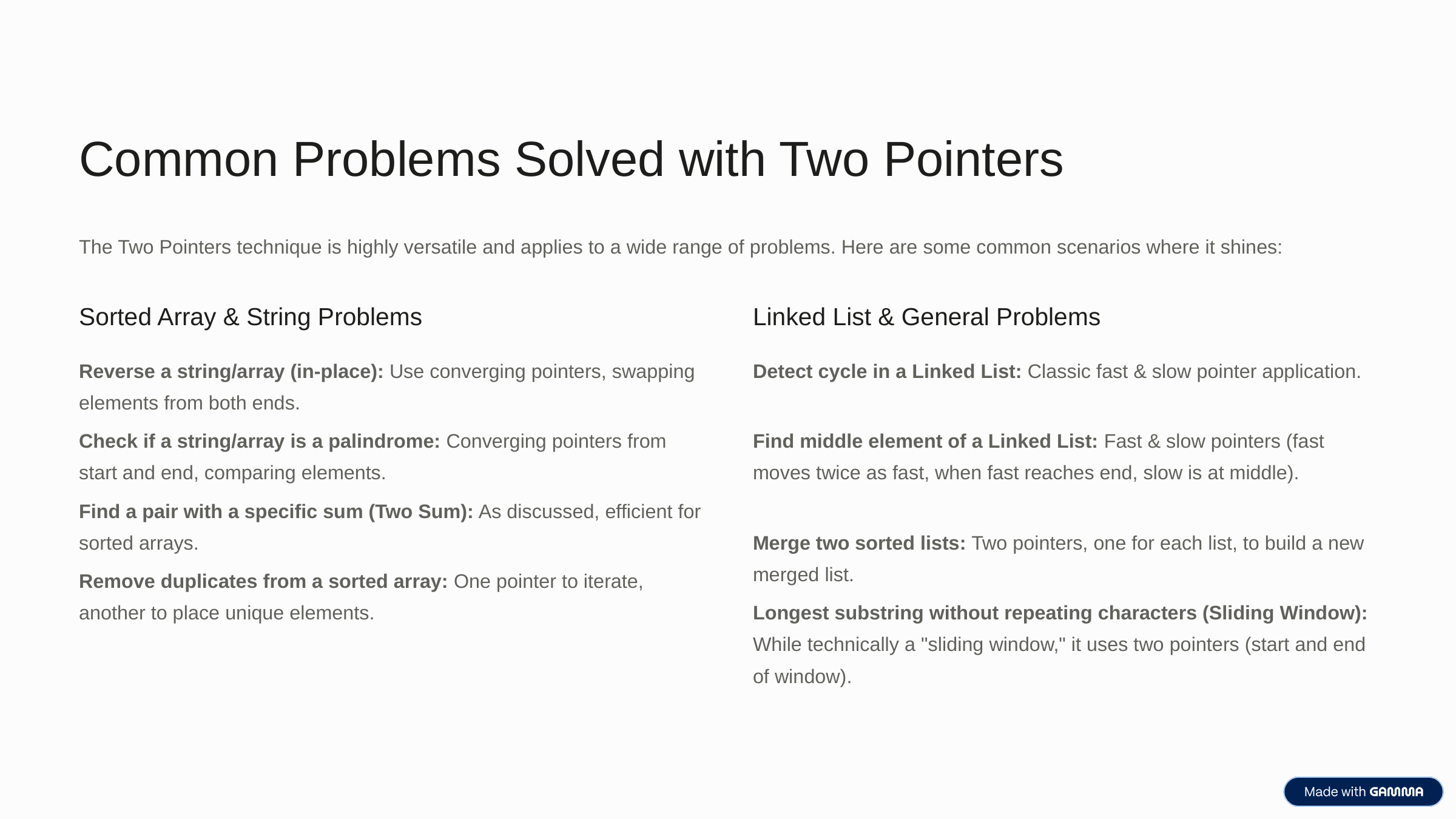

Common Problems Solved with Two Pointers
The Two Pointers technique is highly versatile and applies to a wide range of problems. Here are some common scenarios where it shines:
Sorted Array & String Problems
Linked List & General Problems
Reverse a string/array (in-place): Use converging pointers, swapping elements from both ends.
Detect cycle in a Linked List: Classic fast & slow pointer application.
Check if a string/array is a palindrome: Converging pointers from start and end, comparing elements.
Find middle element of a Linked List: Fast & slow pointers (fast moves twice as fast, when fast reaches end, slow is at middle).
Find a pair with a specific sum (Two Sum): As discussed, efficient for sorted arrays.
Merge two sorted lists: Two pointers, one for each list, to build a new merged list.
Remove duplicates from a sorted array: One pointer to iterate, another to place unique elements.
Longest substring without repeating characters (Sliding Window): While technically a "sliding window," it uses two pointers (start and end of window).